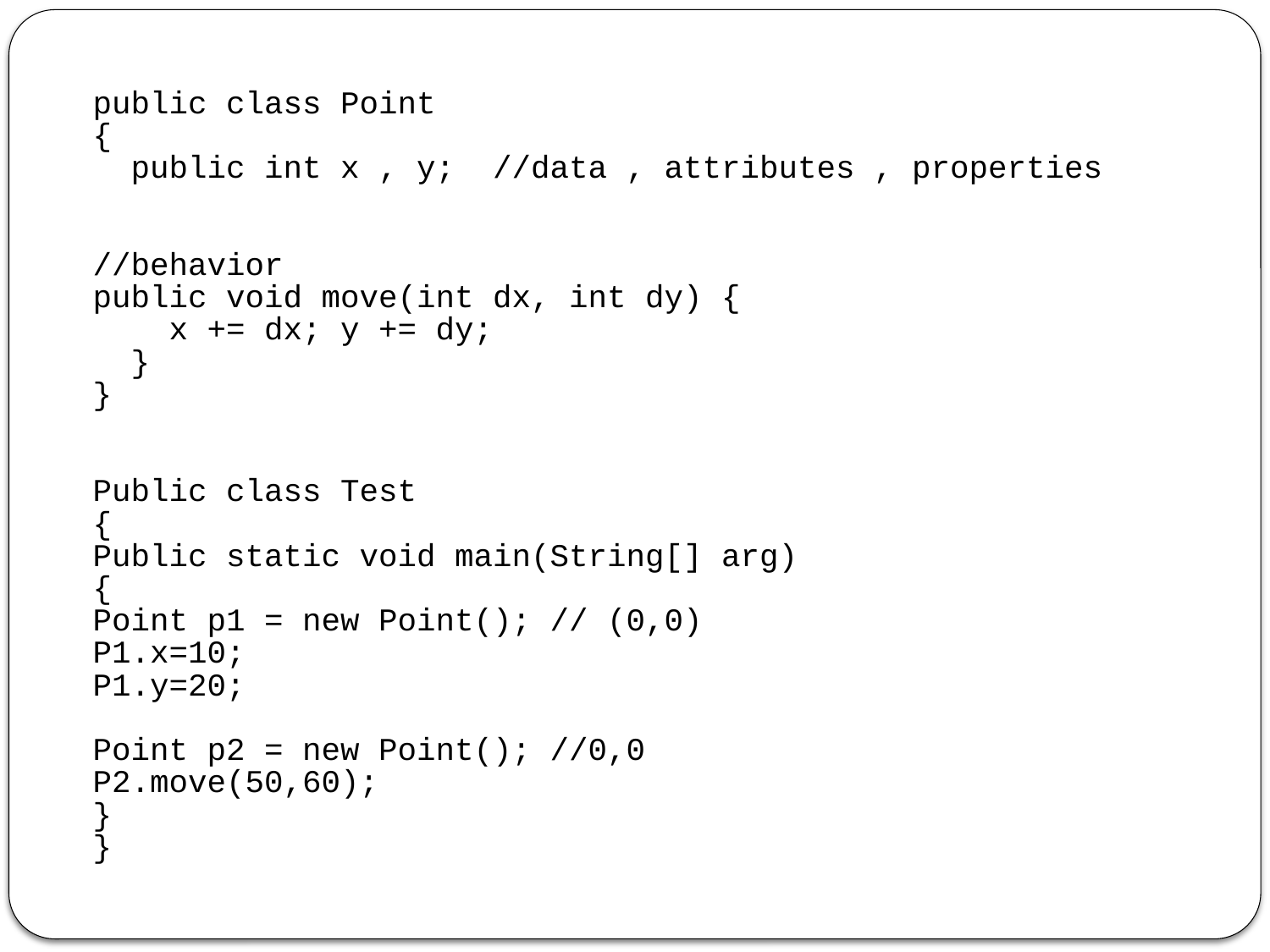

public class Point
{
  public int x , y;  //data , attributes , properties

//behavior
public void move(int dx, int dy) {
    x += dx; y += dy;
  }
}

Public class Test
{
Public static void main(String[] arg)
{
Point p1 = new Point(); // (0,0)
P1.x=10;
P1.y=20;

Point p2 = new Point(); //0,0
P2.move(50,60);
}
}